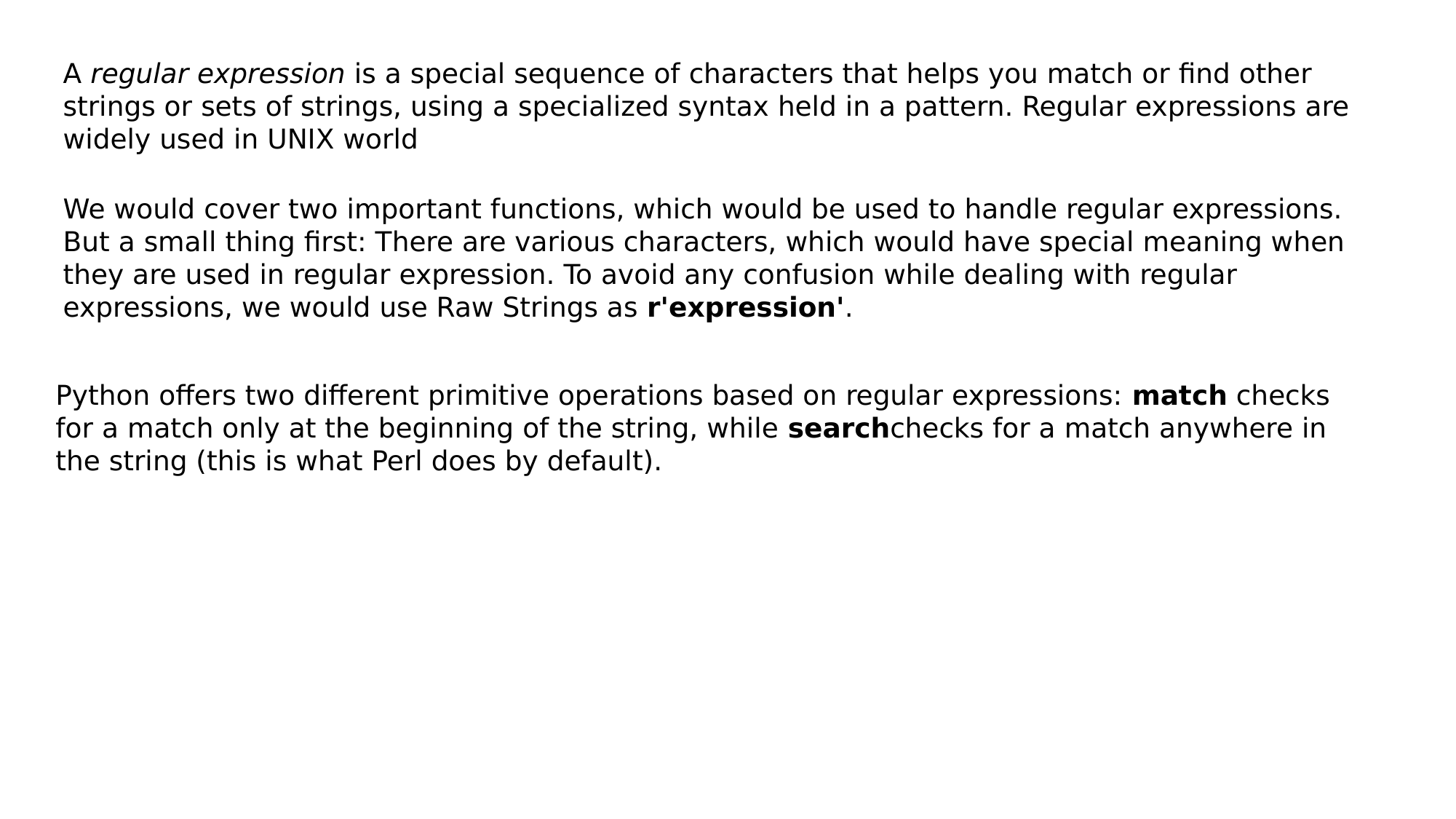

A regular expression is a special sequence of characters that helps you match or find other strings or sets of strings, using a specialized syntax held in a pattern. Regular expressions are widely used in UNIX world
We would cover two important functions, which would be used to handle regular expressions. But a small thing first: There are various characters, which would have special meaning when they are used in regular expression. To avoid any confusion while dealing with regular expressions, we would use Raw Strings as r'expression'.
Python offers two different primitive operations based on regular expressions: match checks for a match only at the beginning of the string, while searchchecks for a match anywhere in the string (this is what Perl does by default).